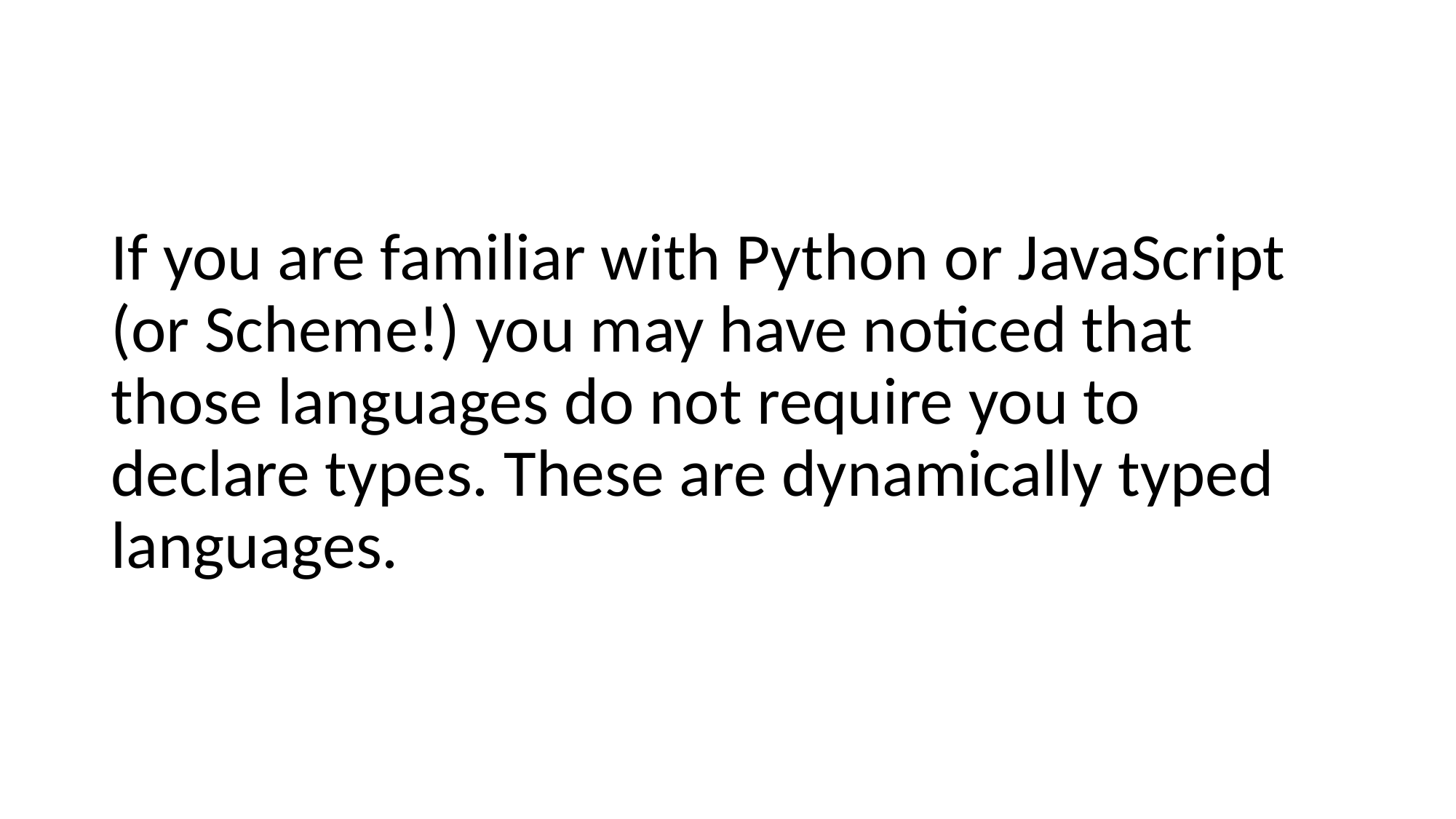

# If you are familiar with Python or JavaScript (or Scheme!) you may have noticed that those languages do not require you to declare types. These are dynamically typed languages.